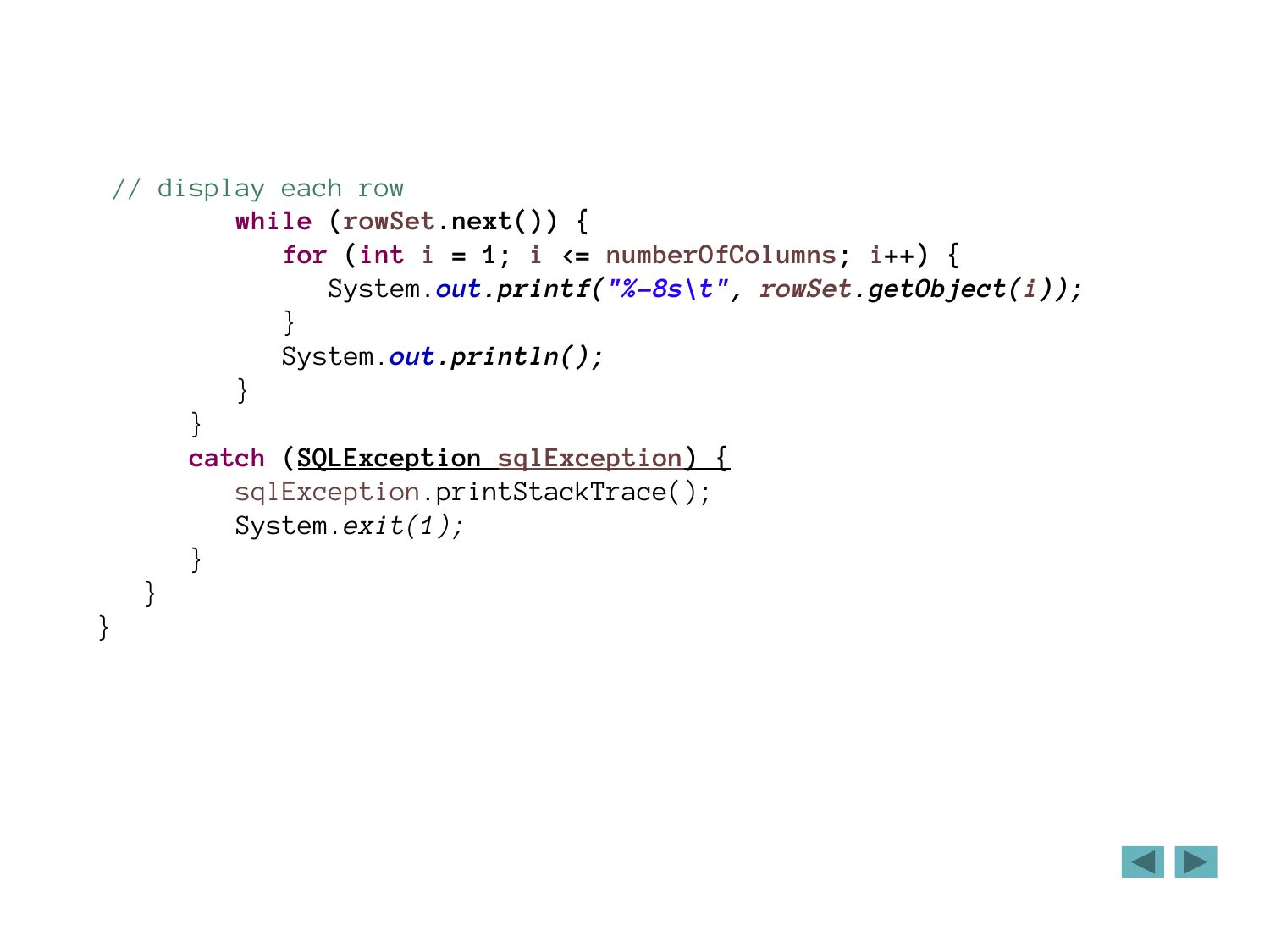

// display each row
         while (rowSet.next()) {
            for (int i = 1; i <= numberOfColumns; i++) {
               System.out.printf("%-8s\t", rowSet.getObject(i));
            }
            System.out.println();
         }
      }
      catch (SQLException sqlException) {
         sqlException.printStackTrace();
         System.exit(1);
      }
   }
}